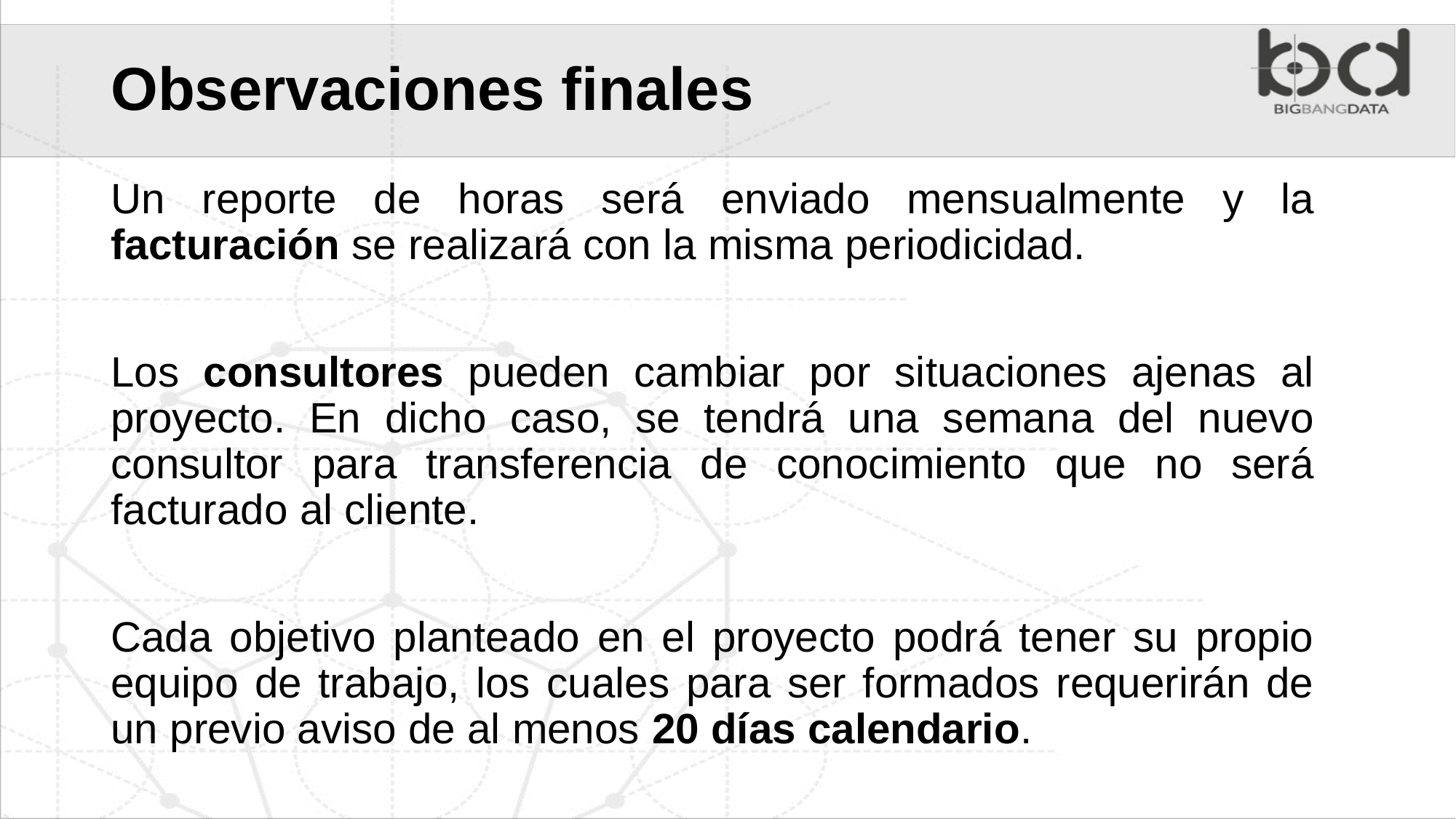

# Observaciones finales
Un reporte de horas será enviado mensualmente y la facturación se realizará con la misma periodicidad.

Los consultores pueden cambiar por situaciones ajenas al proyecto. En dicho caso, se tendrá una semana del nuevo consultor para transferencia de conocimiento que no será facturado al cliente.

Cada objetivo planteado en el proyecto podrá tener su propio equipo de trabajo, los cuales para ser formados requerirán de un previo aviso de al menos 20 días calendario.